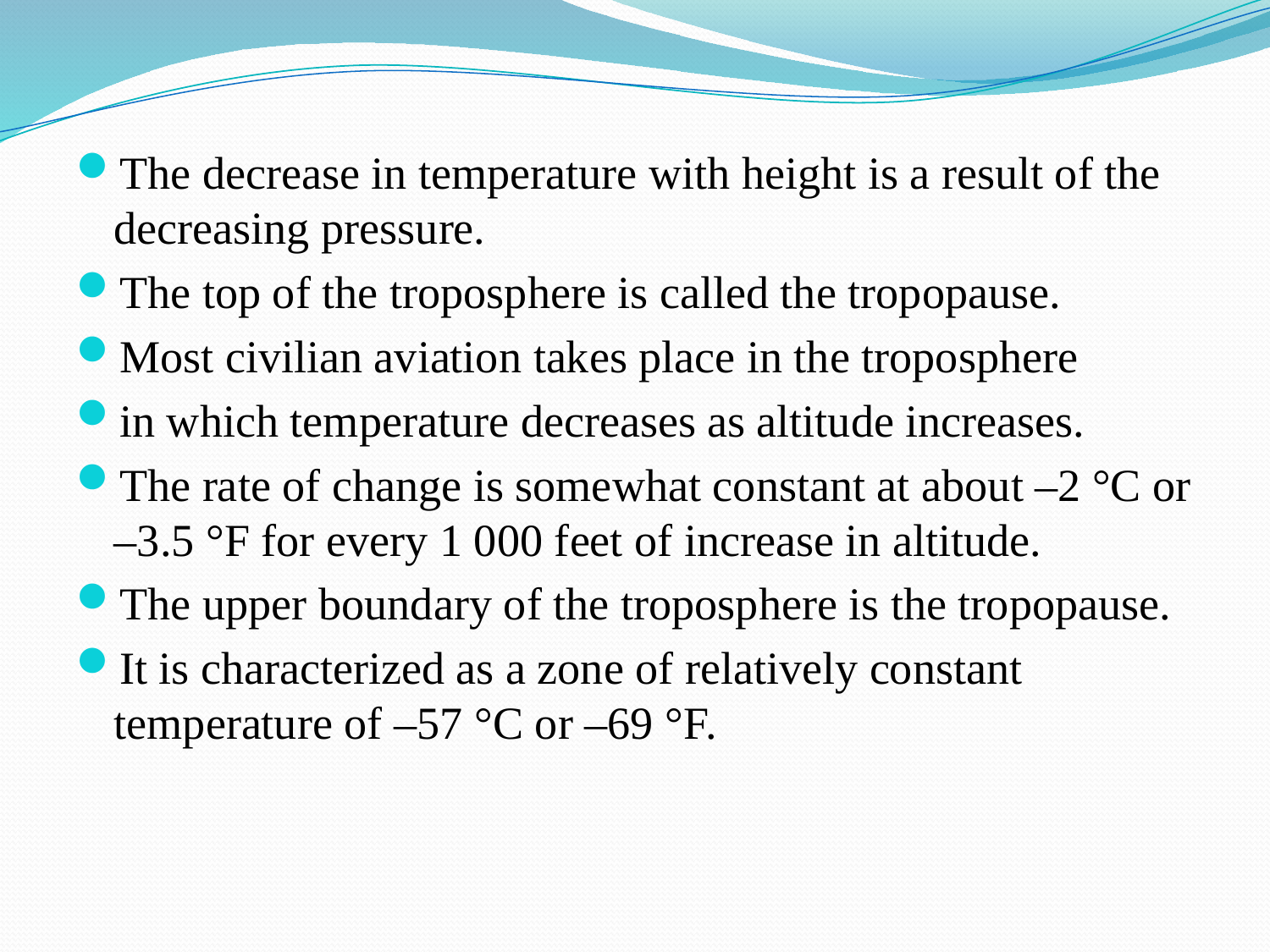

The decrease in temperature with height is a result of the decreasing pressure.
The top of the troposphere is called the tropopause.
Most civilian aviation takes place in the troposphere
in which temperature decreases as altitude increases.
The rate of change is somewhat constant at about –2 °C or –3.5 °F for every 1 000 feet of increase in altitude.
The upper boundary of the troposphere is the tropopause.
It is characterized as a zone of relatively constant temperature of –57 °C or –69 °F.